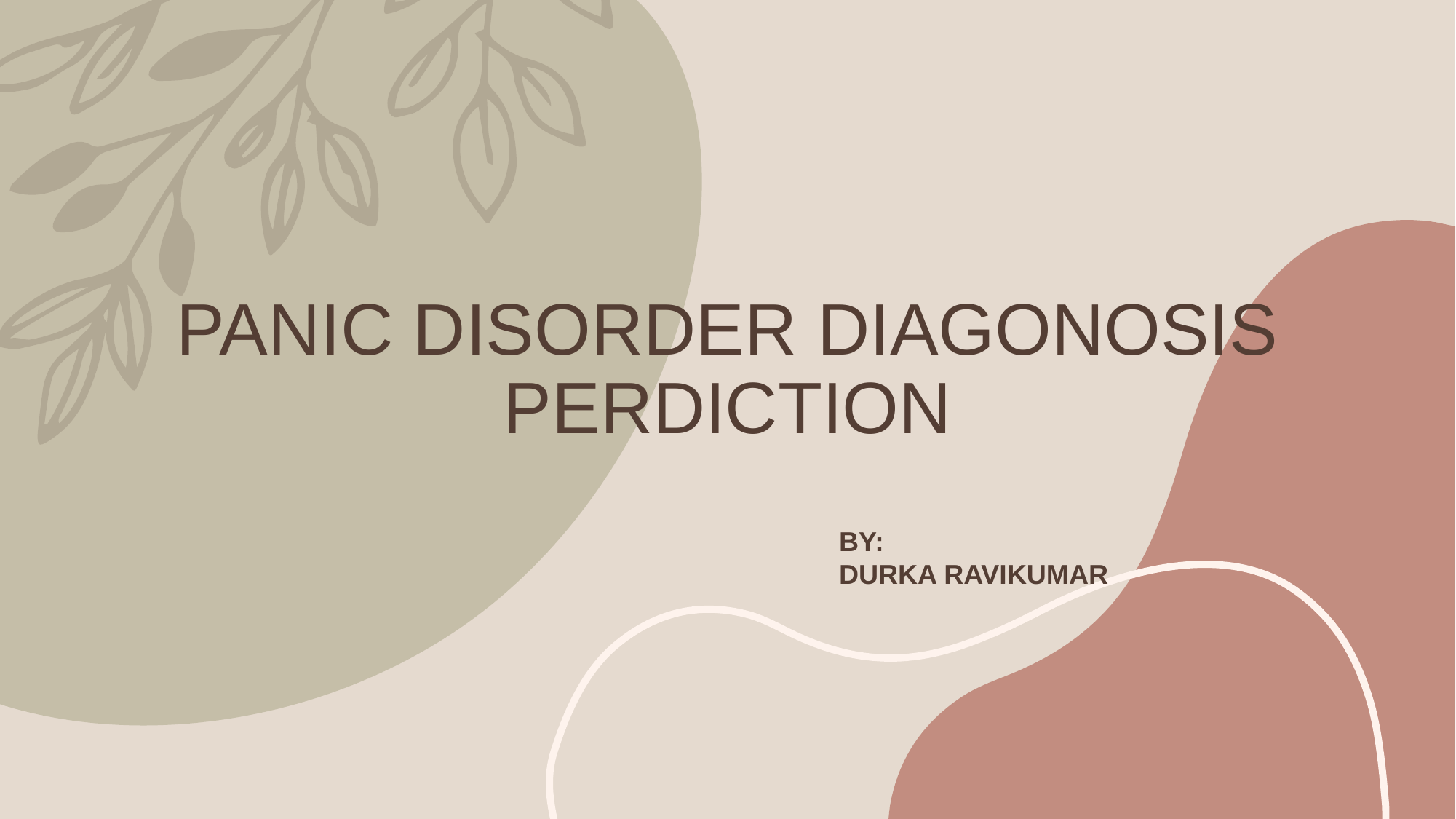

# PANIC DISORDER DIAGONOSIS PERDICTION
BY:
DURKA RAVIKUMAR